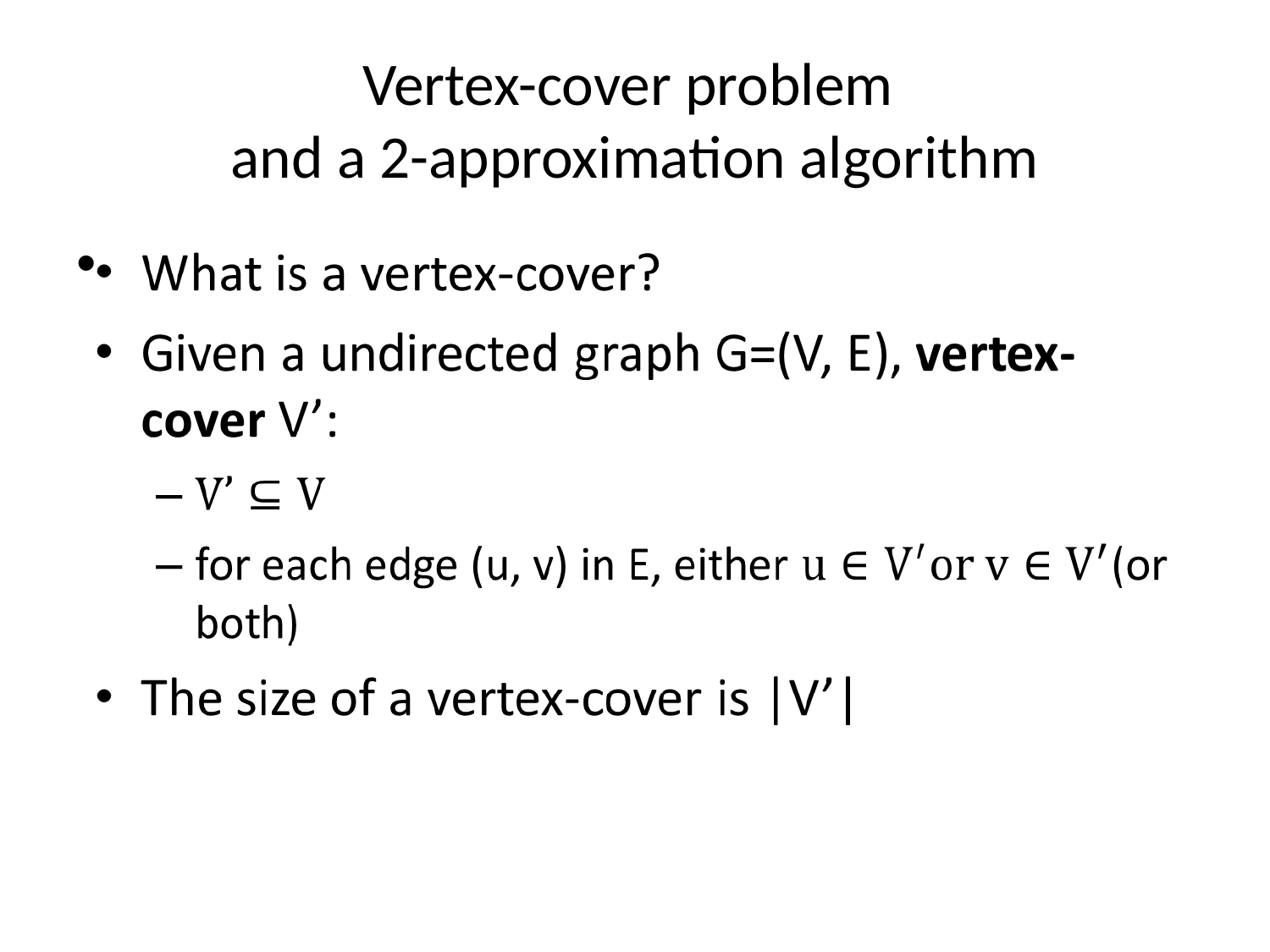

# Vertex-cover problem and a 2-approximation algorithm